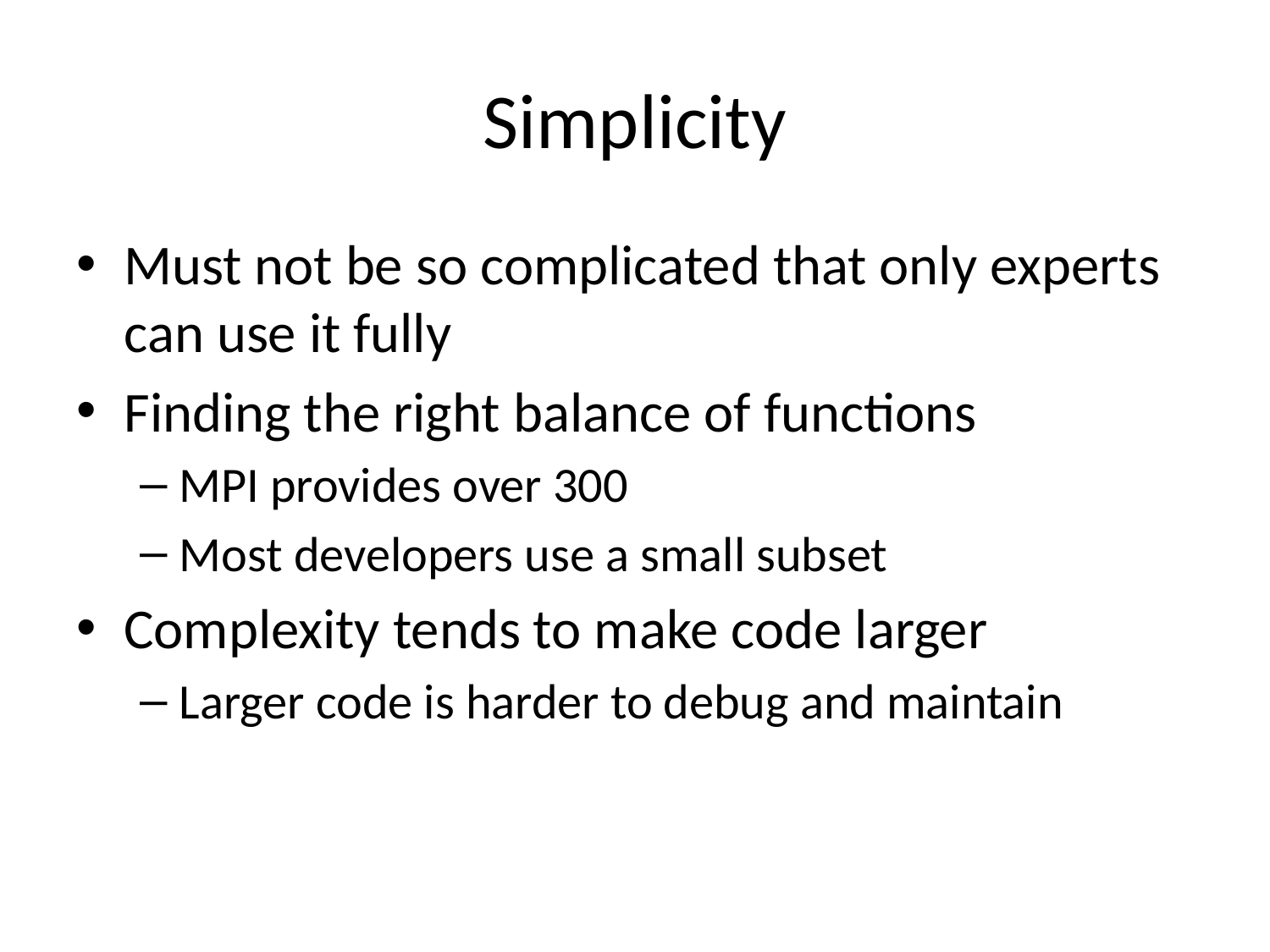

# Simplicity
Must not be so complicated that only experts can use it fully
Finding the right balance of functions
MPI provides over 300
Most developers use a small subset
Complexity tends to make code larger
Larger code is harder to debug and maintain